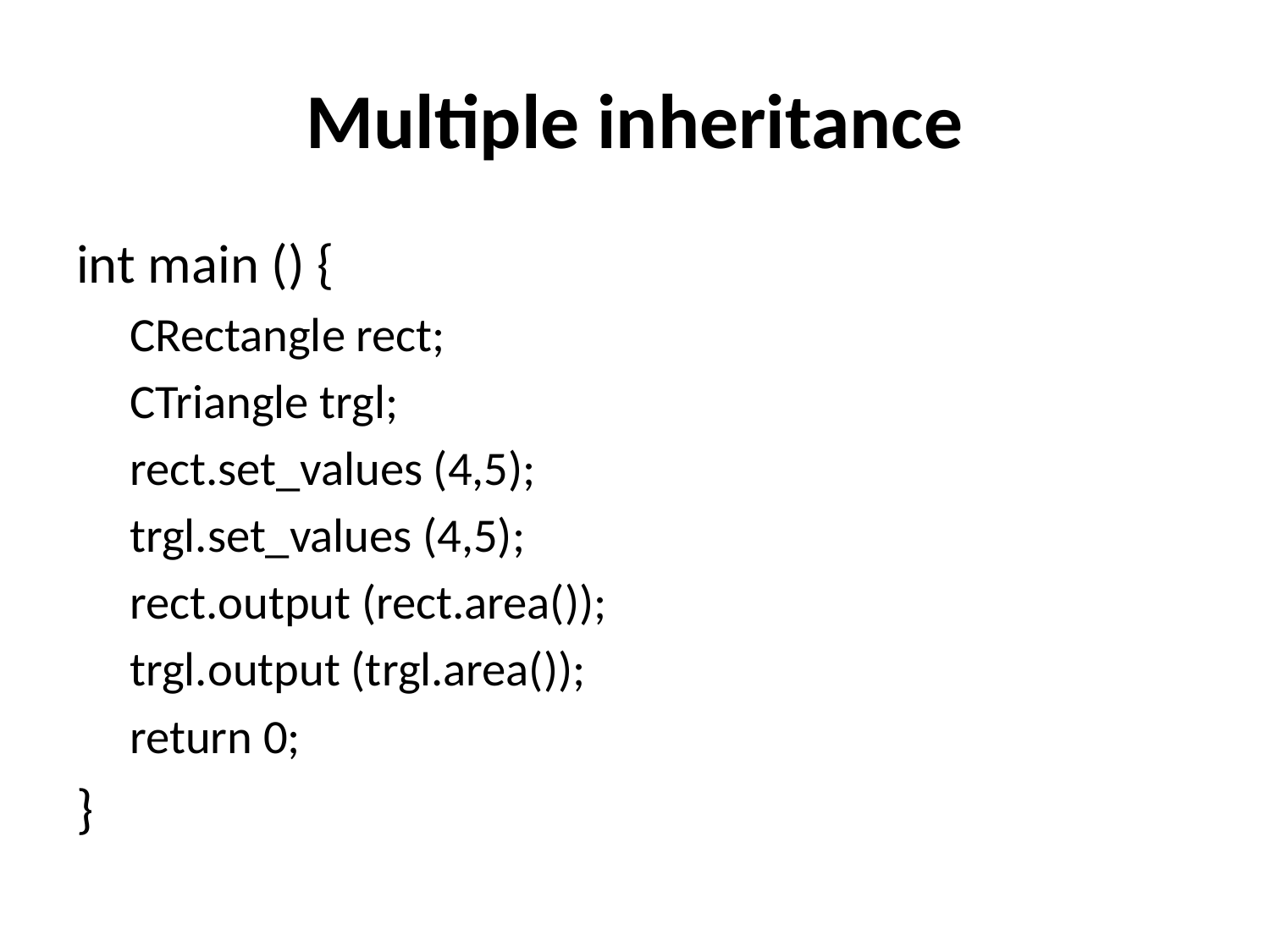

# Multiple inheritance
int main () {
CRectangle rect;
CTriangle trgl;
rect.set_values (4,5);
trgl.set_values (4,5);
rect.output (rect.area());
trgl.output (trgl.area());
return 0;
}